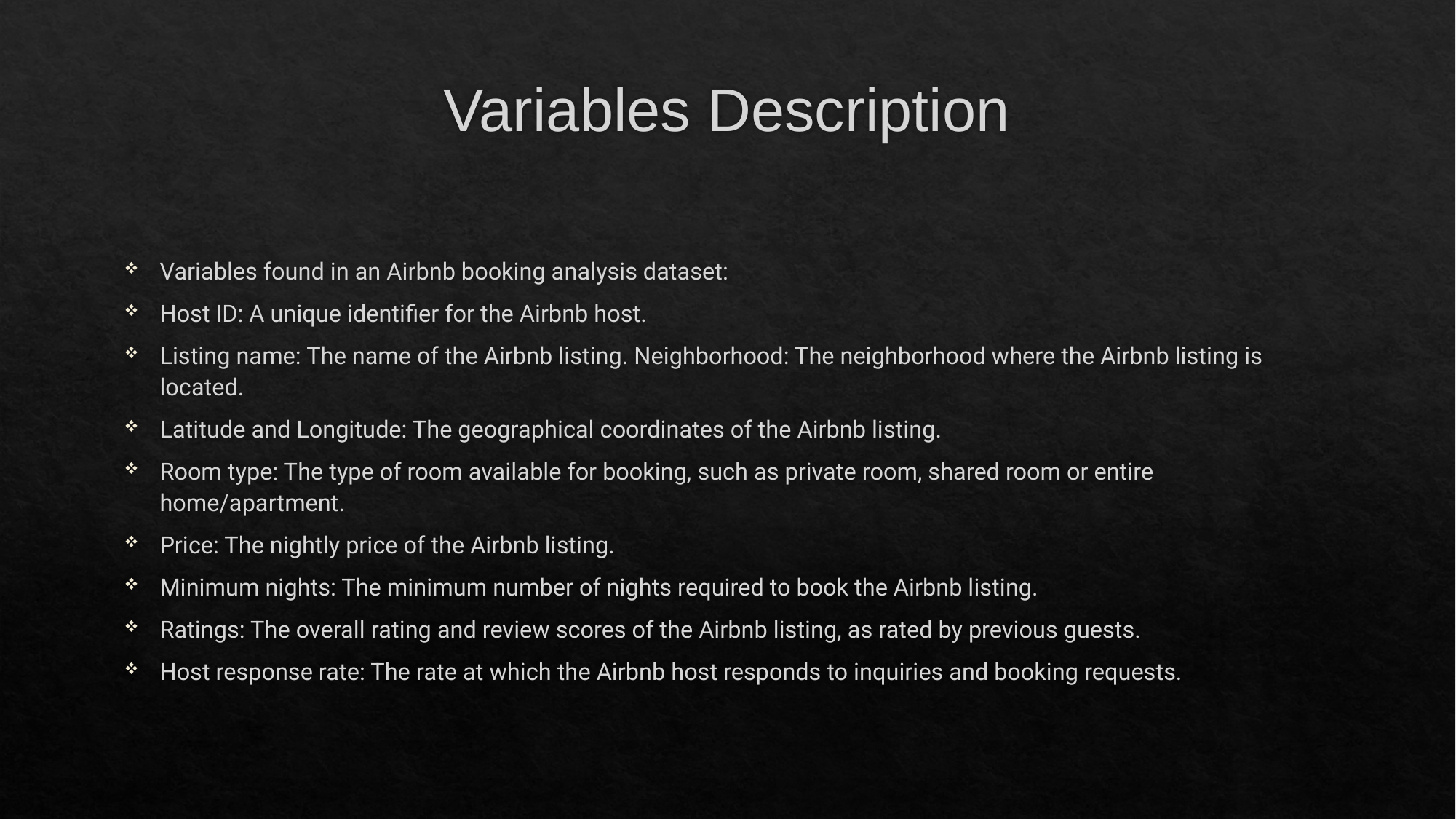

# Variables Description
Variables found in an Airbnb booking analysis dataset:
Host ID: A unique identifier for the Airbnb host.
Listing name: The name of the Airbnb listing. Neighborhood: The neighborhood where the Airbnb listing is located.
Latitude and Longitude: The geographical coordinates of the Airbnb listing.
Room type: The type of room available for booking, such as private room, shared room or entire home/apartment.
Price: The nightly price of the Airbnb listing.
Minimum nights: The minimum number of nights required to book the Airbnb listing.
Ratings: The overall rating and review scores of the Airbnb listing, as rated by previous guests.
Host response rate: The rate at which the Airbnb host responds to inquiries and booking requests.